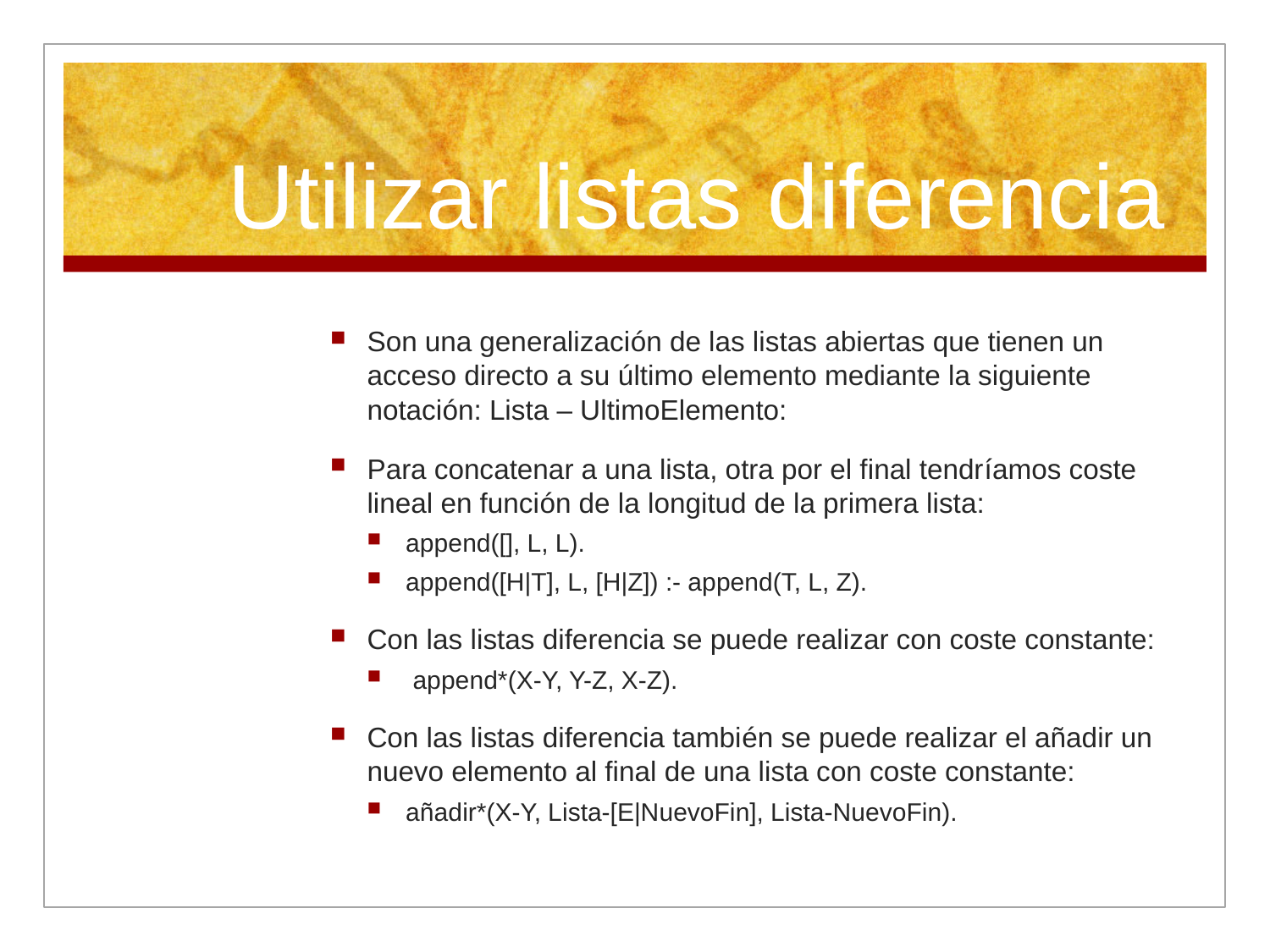

# Utilizar listas diferencia
Son una generalización de las listas abiertas que tienen un acceso directo a su último elemento mediante la siguiente notación: Lista – UltimoElemento:
Para concatenar a una lista, otra por el final tendríamos coste lineal en función de la longitud de la primera lista:
append([], L, L).
append([H|T], L, [H|Z]) :- append(T, L, Z).
Con las listas diferencia se puede realizar con coste constante:
 append*(X-Y, Y-Z, X-Z).
Con las listas diferencia también se puede realizar el añadir un nuevo elemento al final de una lista con coste constante:
añadir*(X-Y, Lista-[E|NuevoFin], Lista-NuevoFin).